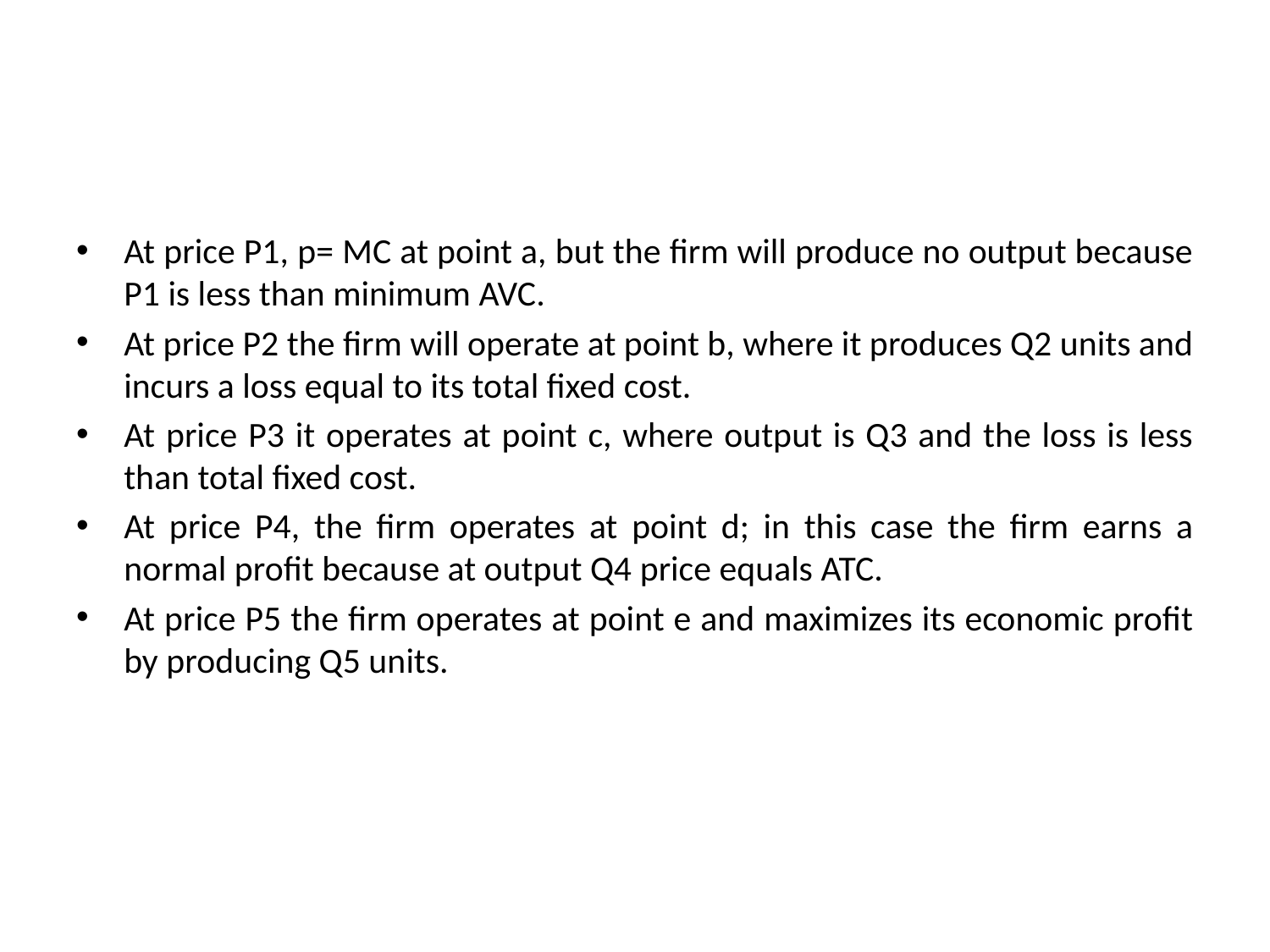

#
At price P1, p= MC at point a, but the firm will produce no output because P1 is less than minimum AVC.
At price P2 the firm will operate at point b, where it produces Q2 units and incurs a loss equal to its total fixed cost.
At price P3 it operates at point c, where output is Q3 and the loss is less than total fixed cost.
At price P4, the firm operates at point d; in this case the firm earns a normal profit because at output Q4 price equals ATC.
At price P5 the firm operates at point e and maximizes its economic profit by producing Q5 units.